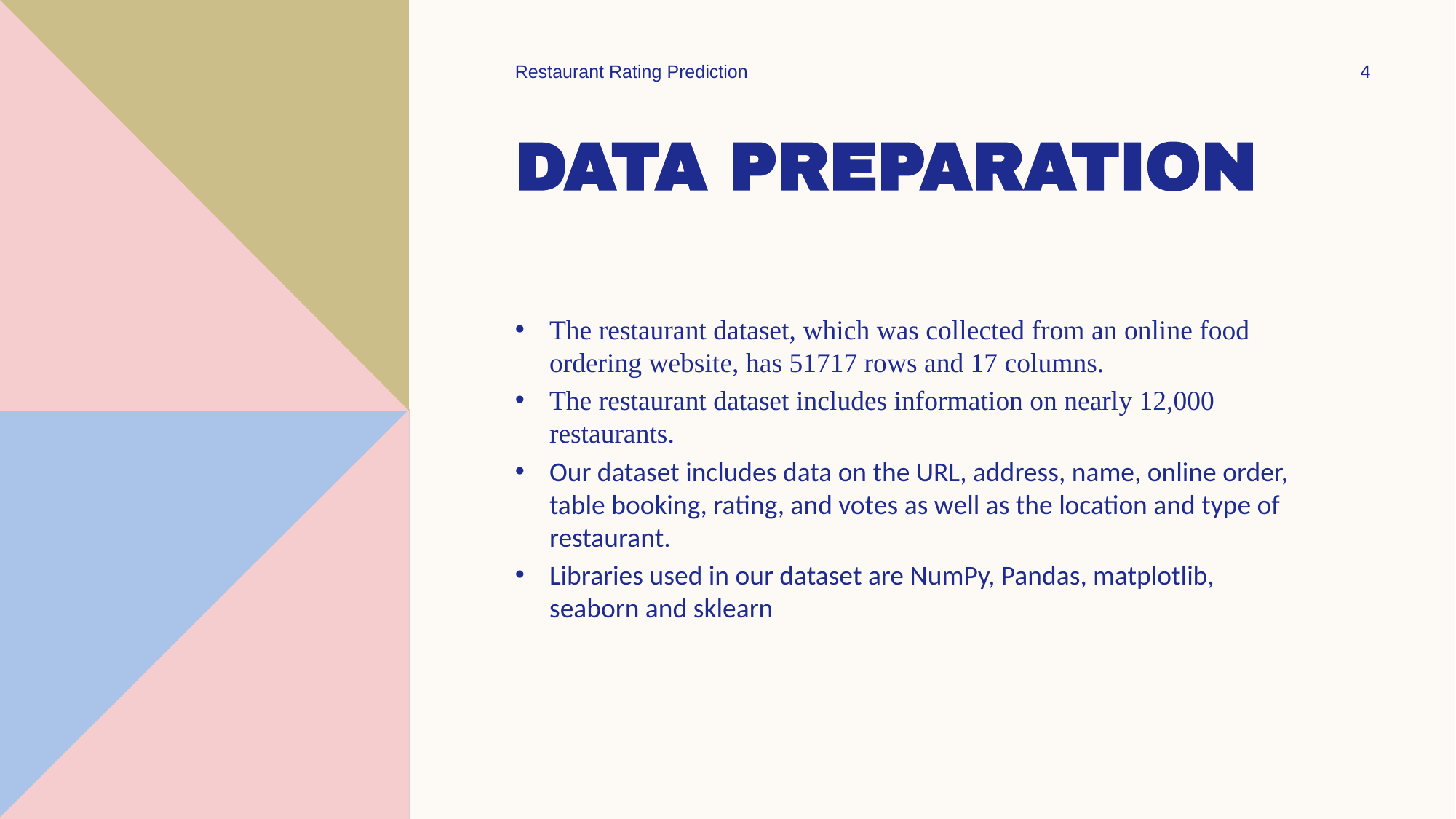

Restaurant Rating Prediction
4
# Data preparation
The restaurant dataset, which was collected from an online food ordering website, has 51717 rows and 17 columns.
The restaurant dataset includes information on nearly 12,000 restaurants.
Our dataset includes data on the URL, address, name, online order, table booking, rating, and votes as well as the location and type of restaurant.
Libraries used in our dataset are NumPy, Pandas, matplotlib, seaborn and sklearn